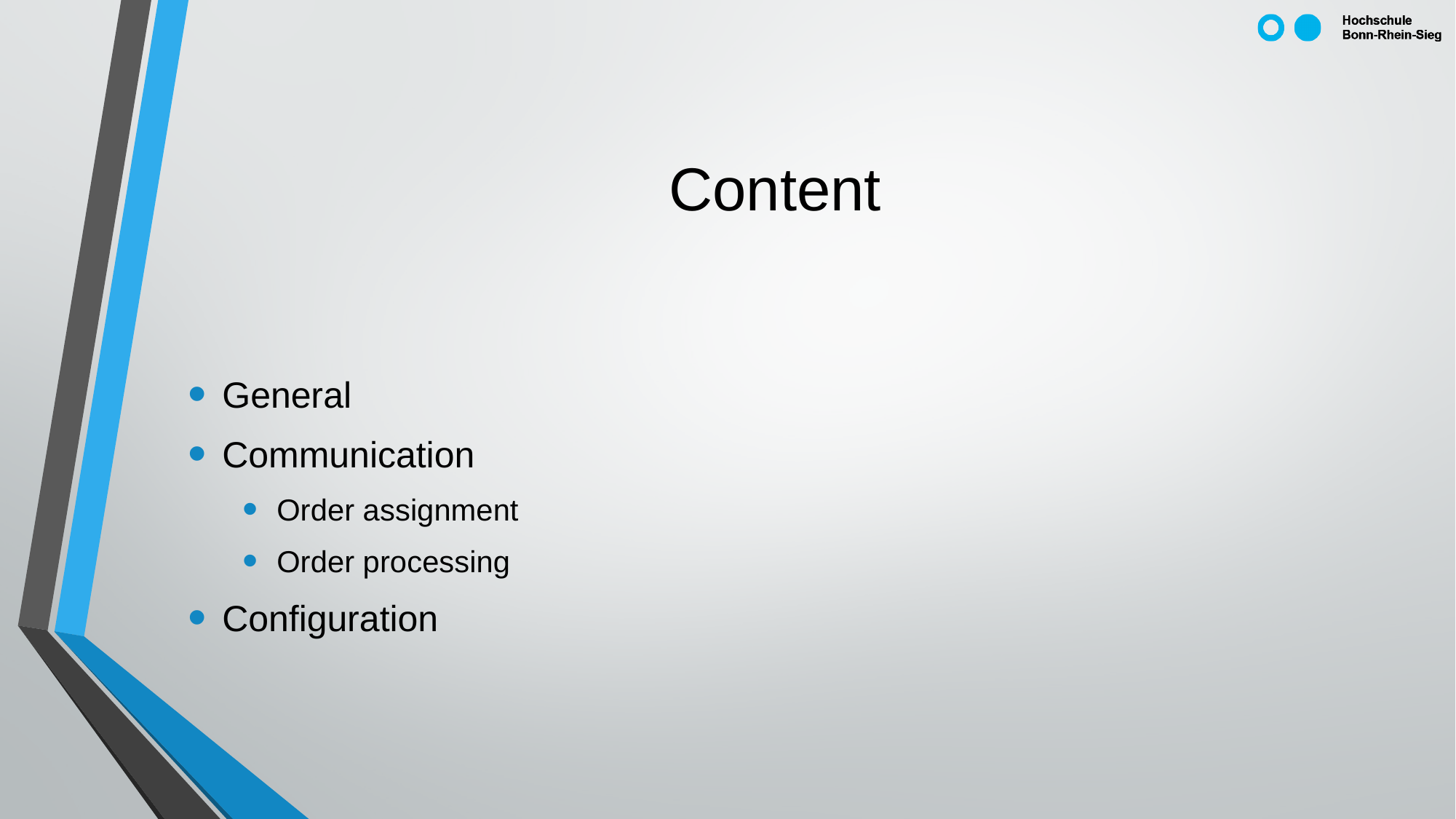

# Content
General
Communication
Order assignment
Order processing
Configuration